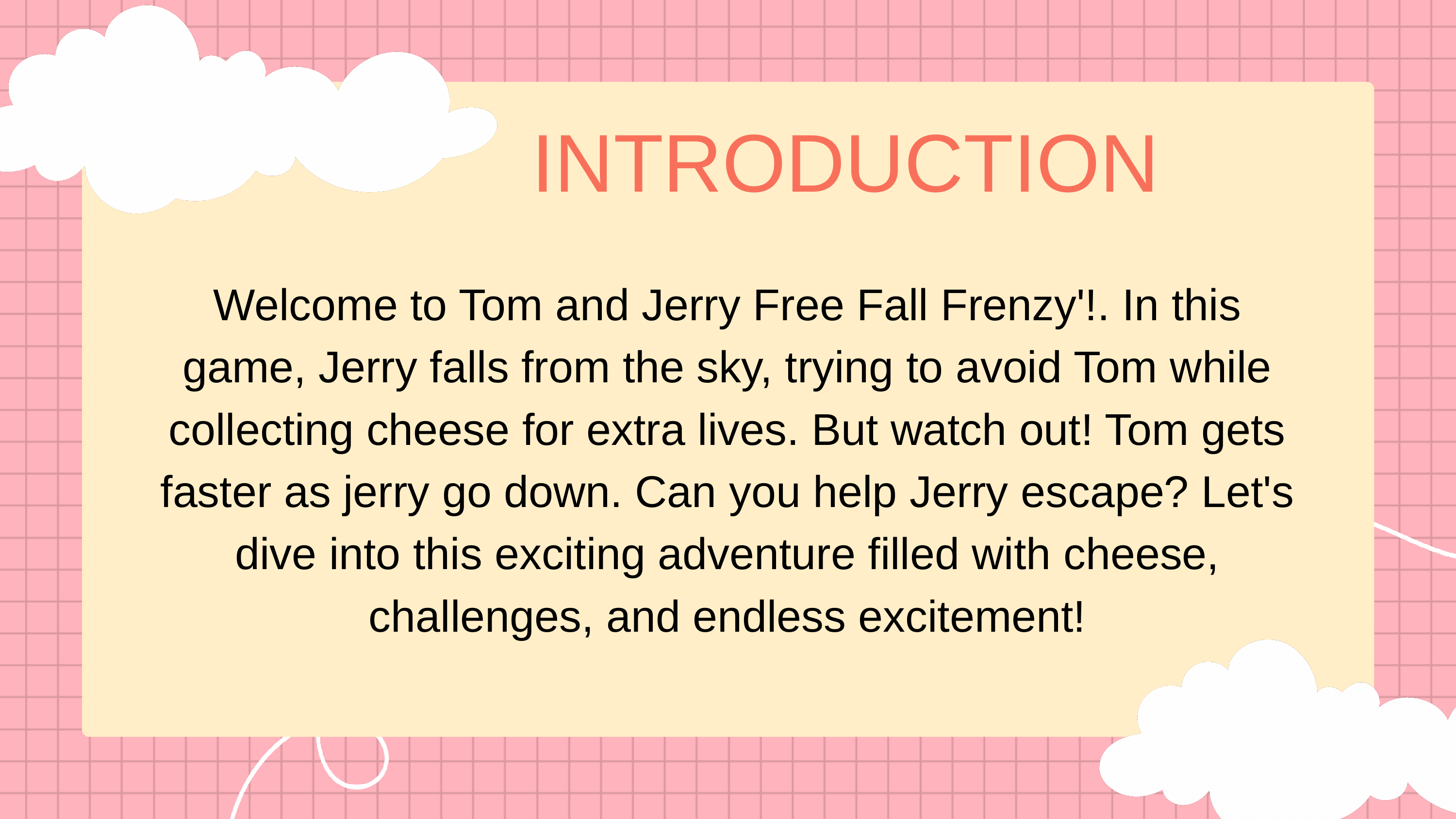

INTRODUCTION
Welcome to Tom and Jerry Free Fall Frenzy'!. In this game, Jerry falls from the sky, trying to avoid Tom while collecting cheese for extra lives. But watch out! Tom gets faster as jerry go down. Can you help Jerry escape? Let's dive into this exciting adventure filled with cheese, challenges, and endless excitement!